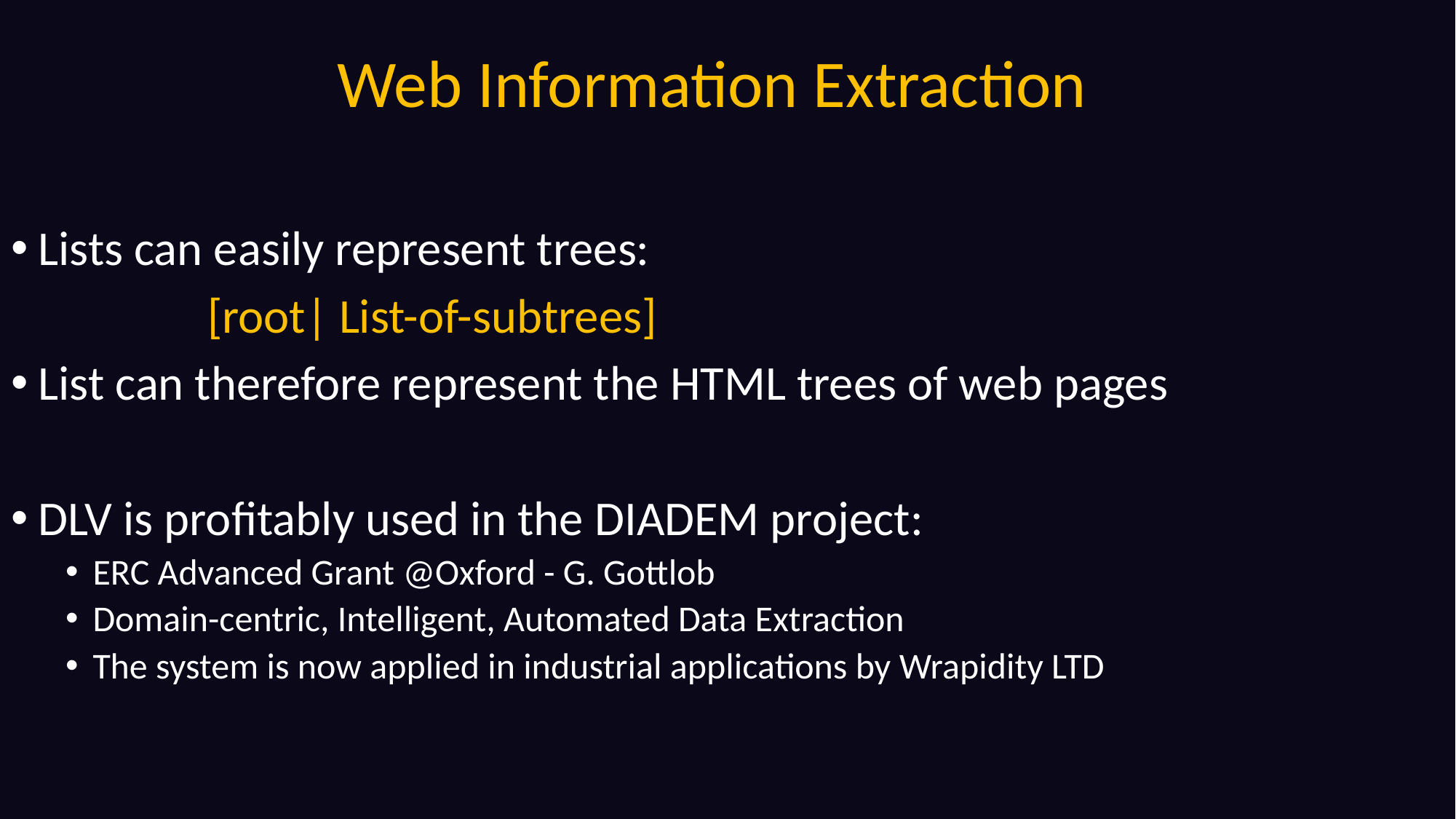

# Web Information Extraction
Lists can easily represent trees:
                  [root| List-of-subtrees]
List can therefore represent the HTML trees of web pages

DLV is profitably used in the DIADEM project:
ERC Advanced Grant @Oxford - G. Gottlob
Domain-centric, Intelligent, Automated Data Extraction
The system is now applied in industrial applications by Wrapidity LTD